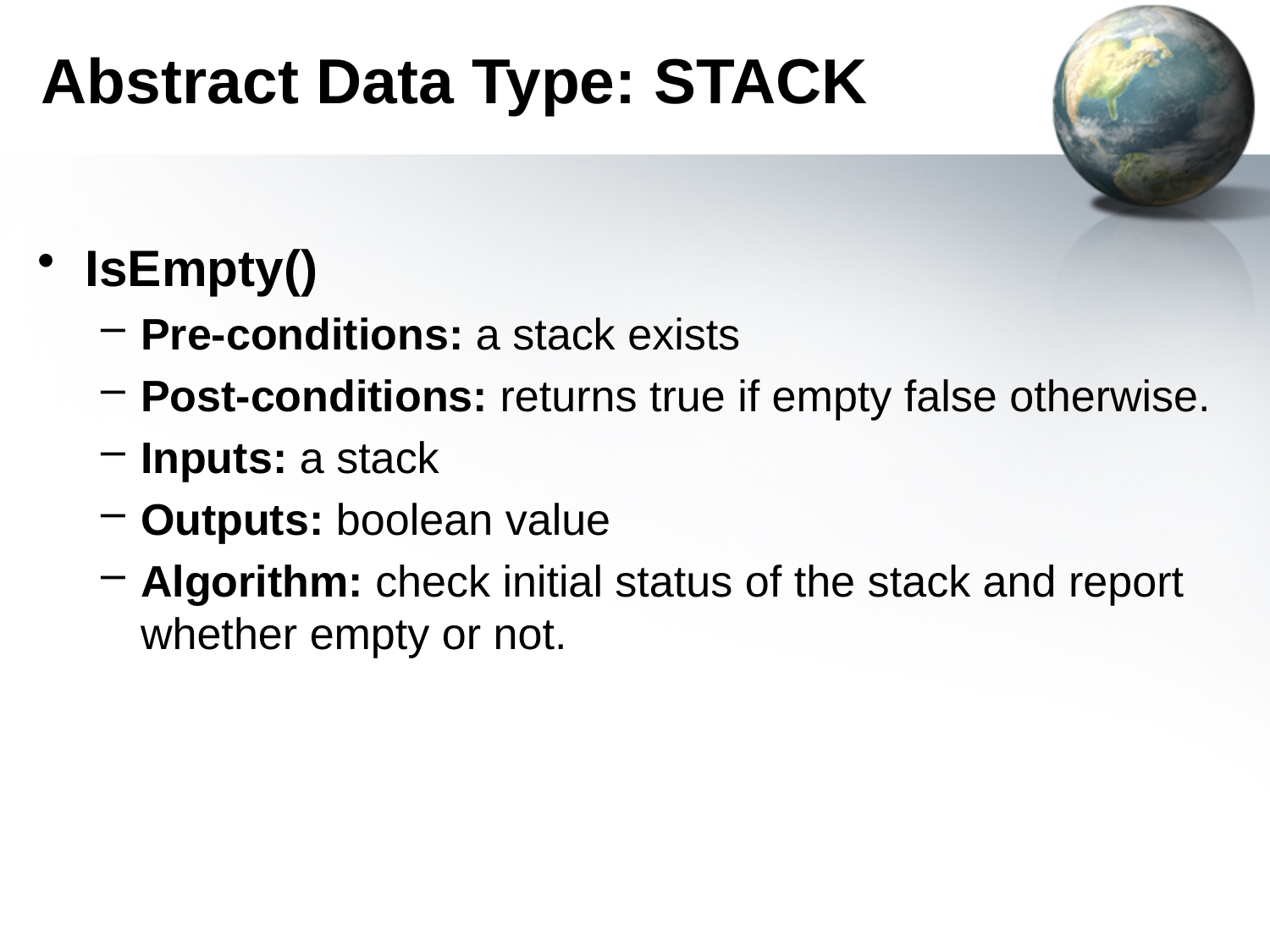

# Abstract Data Type: STACK
IsEmpty()
Pre-conditions: a stack exists
Post-conditions: returns true if empty false otherwise.
Inputs: a stack
Outputs: boolean value
Algorithm: check initial status of the stack and report whether empty or not.